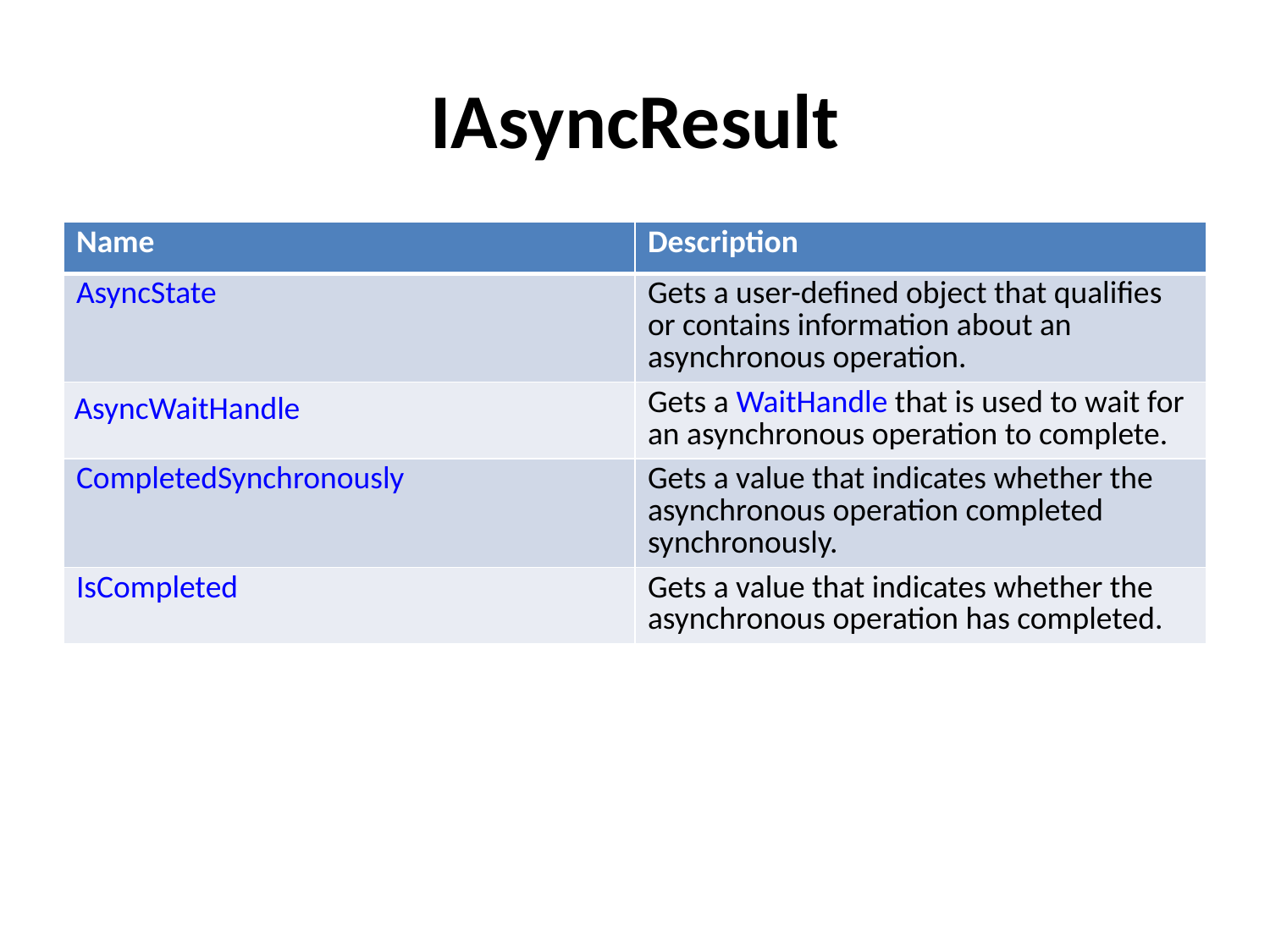

# IAsyncResult
| Name | Description |
| --- | --- |
| AsyncState | Gets a user-defined object that qualifies or contains information about an asynchronous operation. |
| AsyncWaitHandle | Gets a WaitHandle that is used to wait for an asynchronous operation to complete. |
| CompletedSynchronously | Gets a value that indicates whether the asynchronous operation completed synchronously. |
| IsCompleted | Gets a value that indicates whether the asynchronous operation has completed. |